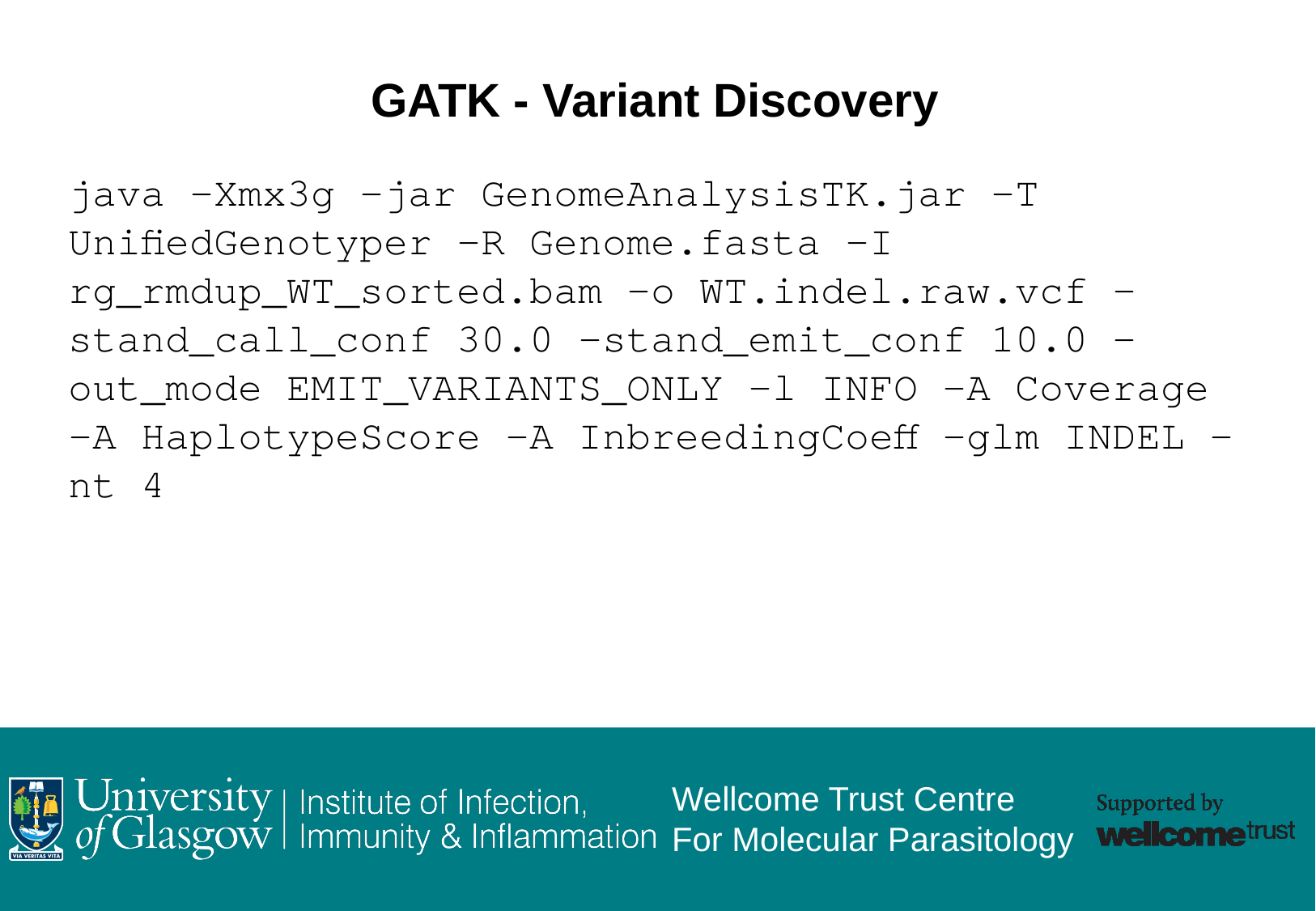

GATK - Variant Discovery
java –Xmx3g –jar GenomeAnalysisTK.jar -T UnifiedGenotyper –R Genome.fasta -I rg_rmdup_WT_sorted.bam -o WT.indel.raw.vcf -stand_call_conf 30.0 -stand_emit_conf 10.0 -out_mode EMIT_VARIANTS_ONLY -l INFO -A Coverage -A HaplotypeScore -A InbreedingCoeff -glm INDEL –nt 4